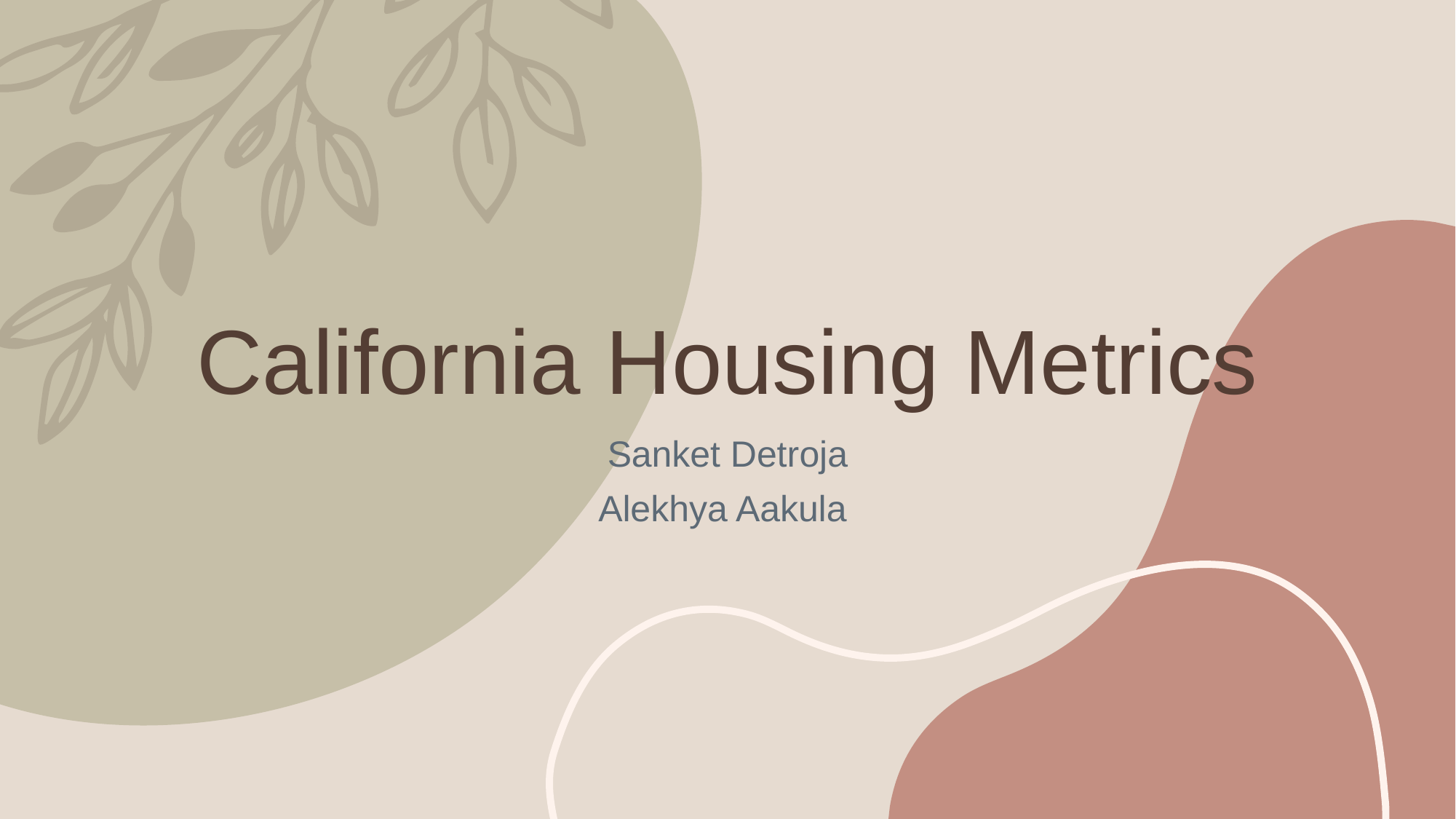

# California Housing Metrics
Sanket Detroja
Alekhya Aakula